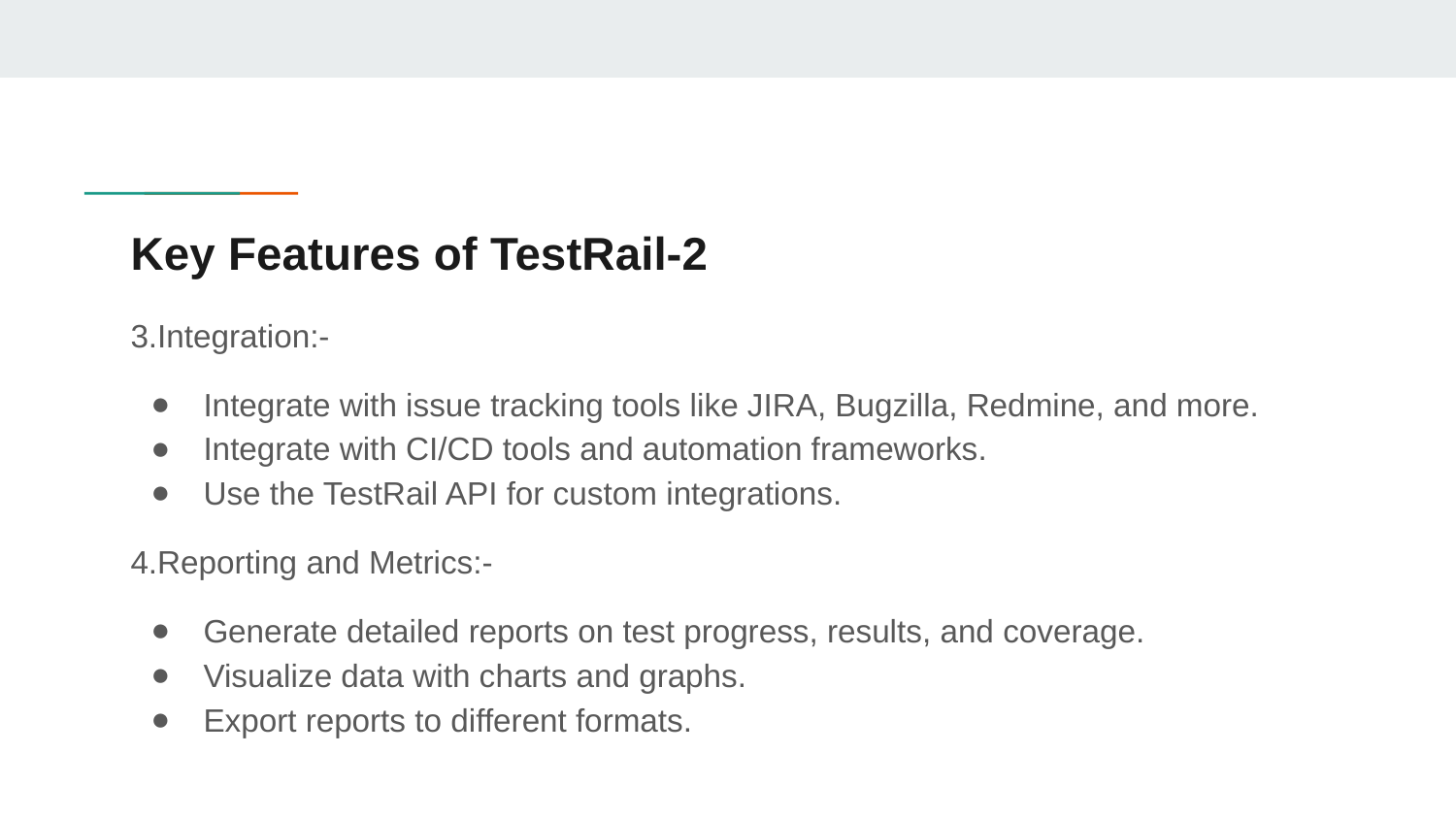

# Key Features of TestRail-2

3.Integration:-
Integrate with issue tracking tools like JIRA, Bugzilla, Redmine, and more.
Integrate with CI/CD tools and automation frameworks.
Use the TestRail API for custom integrations.
4.Reporting and Metrics:-
Generate detailed reports on test progress, results, and coverage.
Visualize data with charts and graphs.
Export reports to different formats.